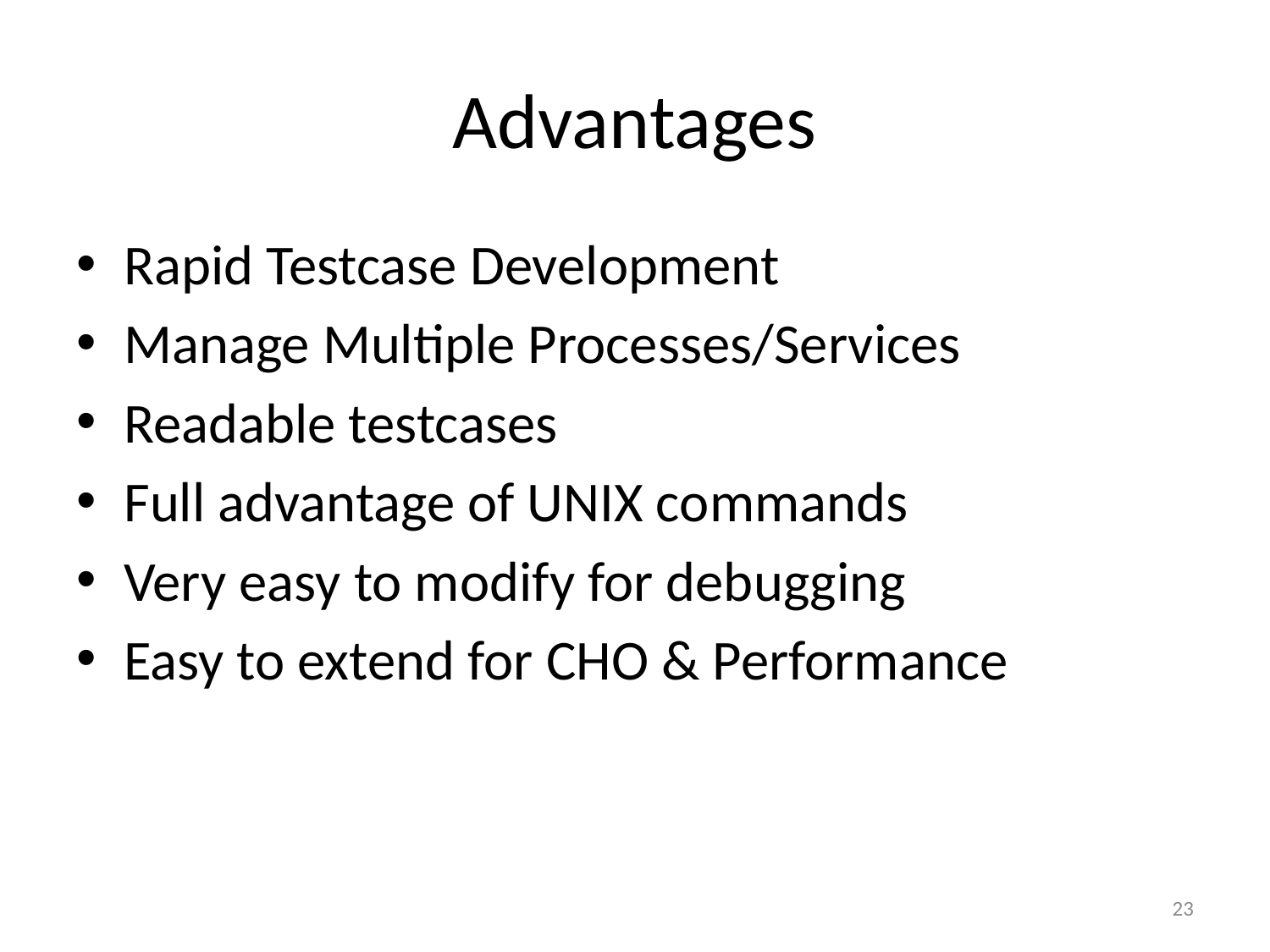

# Advantages
Rapid Testcase Development
Manage Multiple Processes/Services
Readable testcases
Full advantage of UNIX commands
Very easy to modify for debugging
Easy to extend for CHO & Performance

23